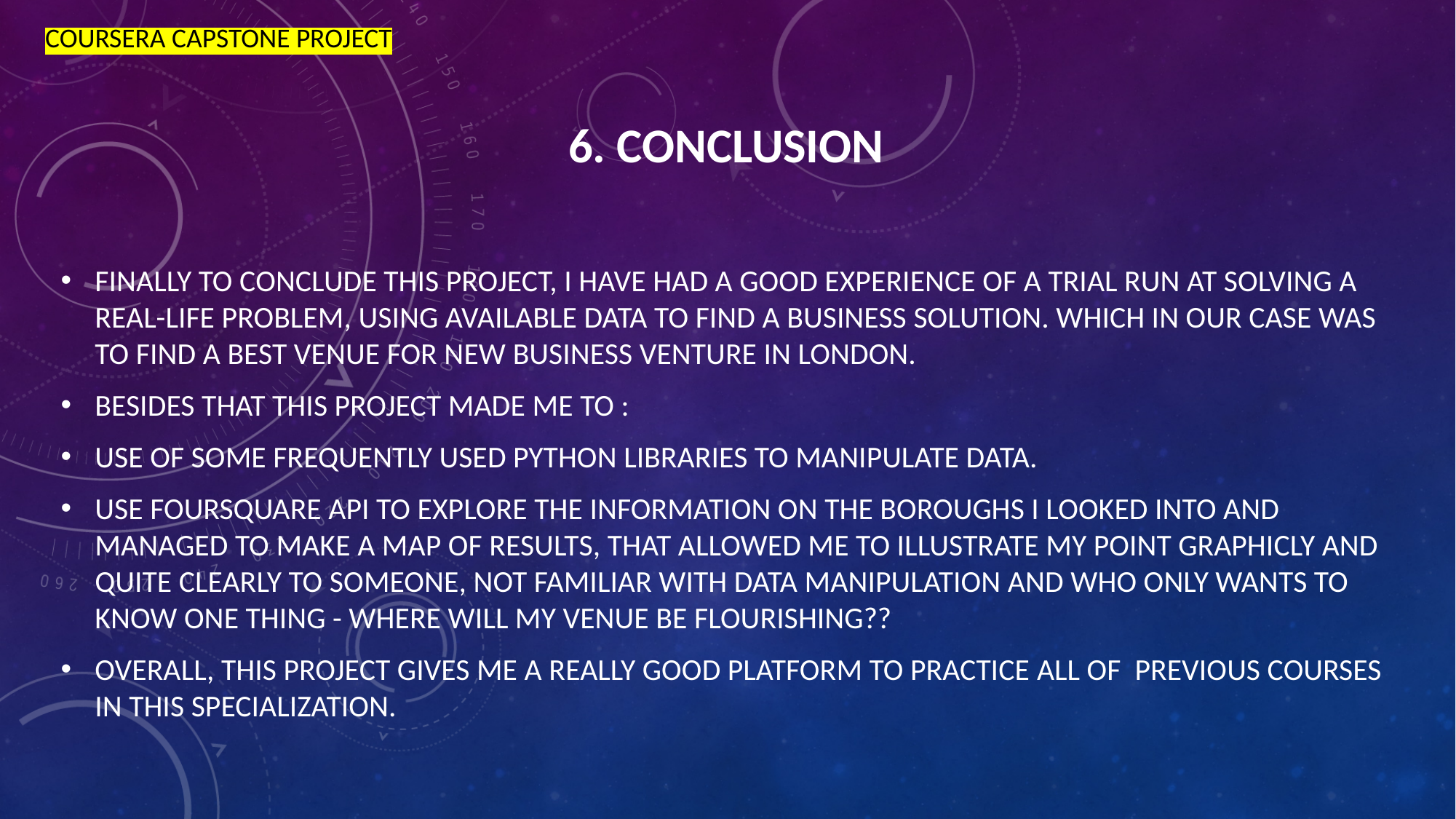

Coursera capstone project
6. Conclusion

Finally to conclude this project, I have had a good experience of a trial run at solving a real-life problem, using available data to find a business solution. Which in our case was to find a best venue for new Business Venture in London.
Besides that this project made me to :
Use of some frequently used python libraries to manipulate data.
Use Foursquare API to explore the information on the Boroughs I looked into and managed to make a map of results, that allowed me to illustrate my point graphicly and quite clearly to someone, not familiar with data manipulation and who only wants to know one thing - where will my venue be flourishing??
Overall, this project gives me a really good platform to practice all of  previous courses in this specialization.